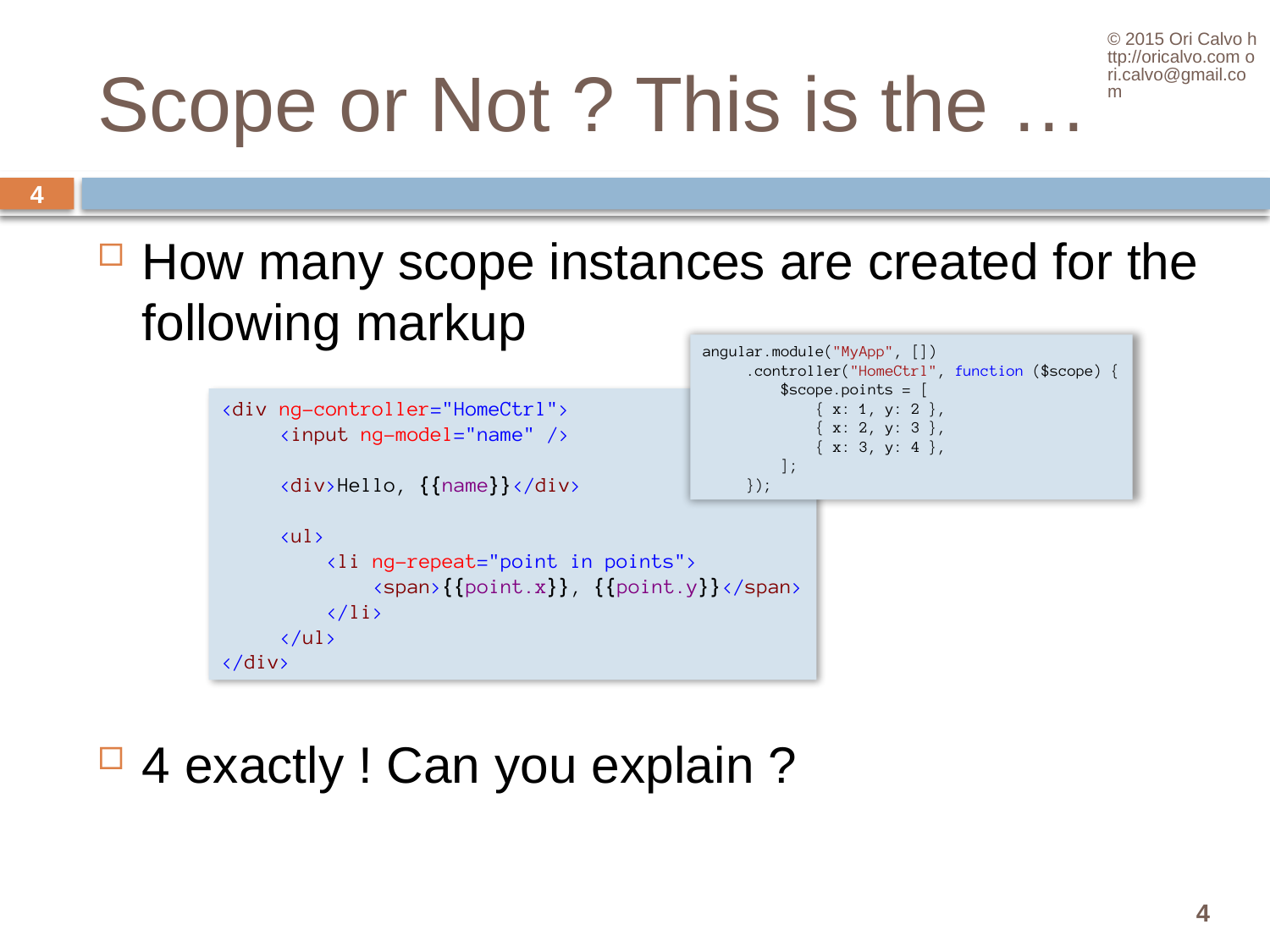

© 2015 Ori Calvo http://oricalvo.com ori.calvo@gmail.com
# Scope or Not ? This is the …
4
How many scope instances are created for the following markup

4 exactly ! Can you explain ?

angular.module("MyApp", [])
     .controller("HomeCtrl", function ($scope) {
         $scope.points = [
             { x: 1, y: 2 },
             { x: 2, y: 3 },
             { x: 3, y: 4 },
         ];
     });
<div ng-controller="HomeCtrl">
     <input ng-model="name" />

     <div>Hello, {{name}}</div>

     <ul>
         <li ng-repeat="point in points">
             <span>{{point.x}}, {{point.y}}</span>
         </li>
     </ul>
</div>